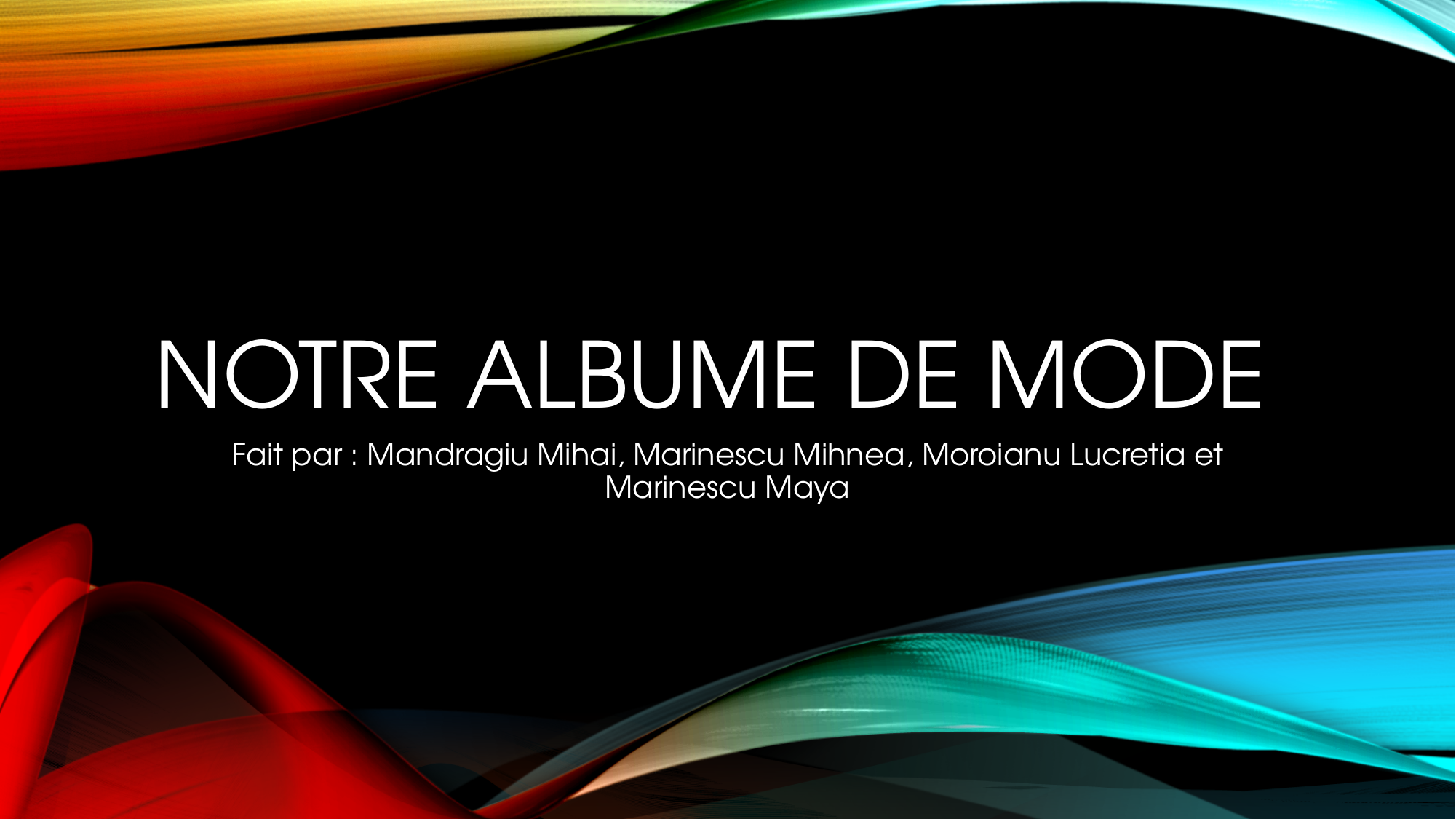

# Notre albume de mode
Fait par : Mandragiu Mihai, Marinescu Mihnea, Moroianu Lucretia et Marinescu Maya